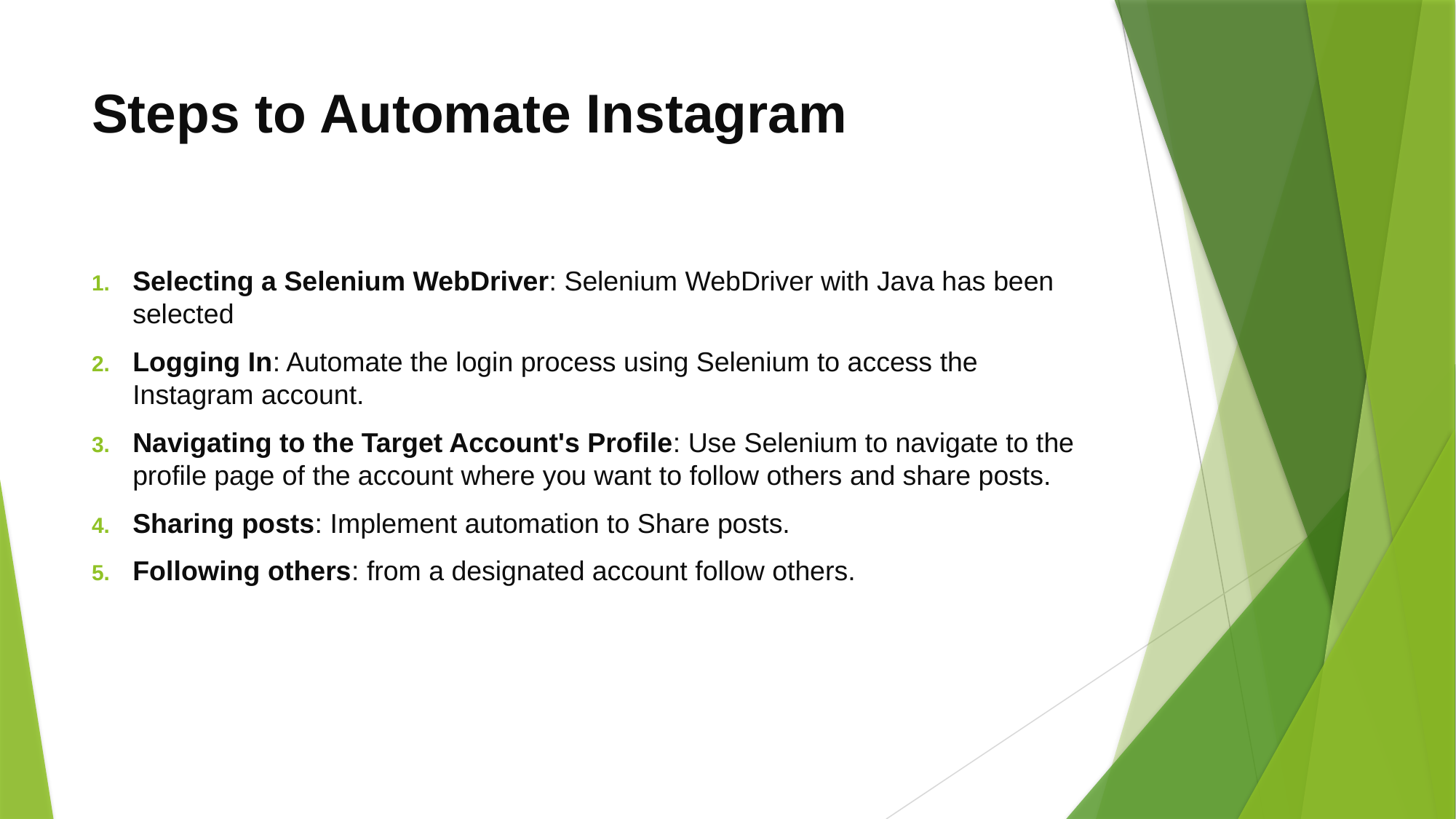

# Steps to Automate Instagram
Selecting a Selenium WebDriver: Selenium WebDriver with Java has been selected
Logging In: Automate the login process using Selenium to access the Instagram account.
Navigating to the Target Account's Profile: Use Selenium to navigate to the profile page of the account where you want to follow others and share posts.
Sharing posts: Implement automation to Share posts.
Following others: from a designated account follow others.